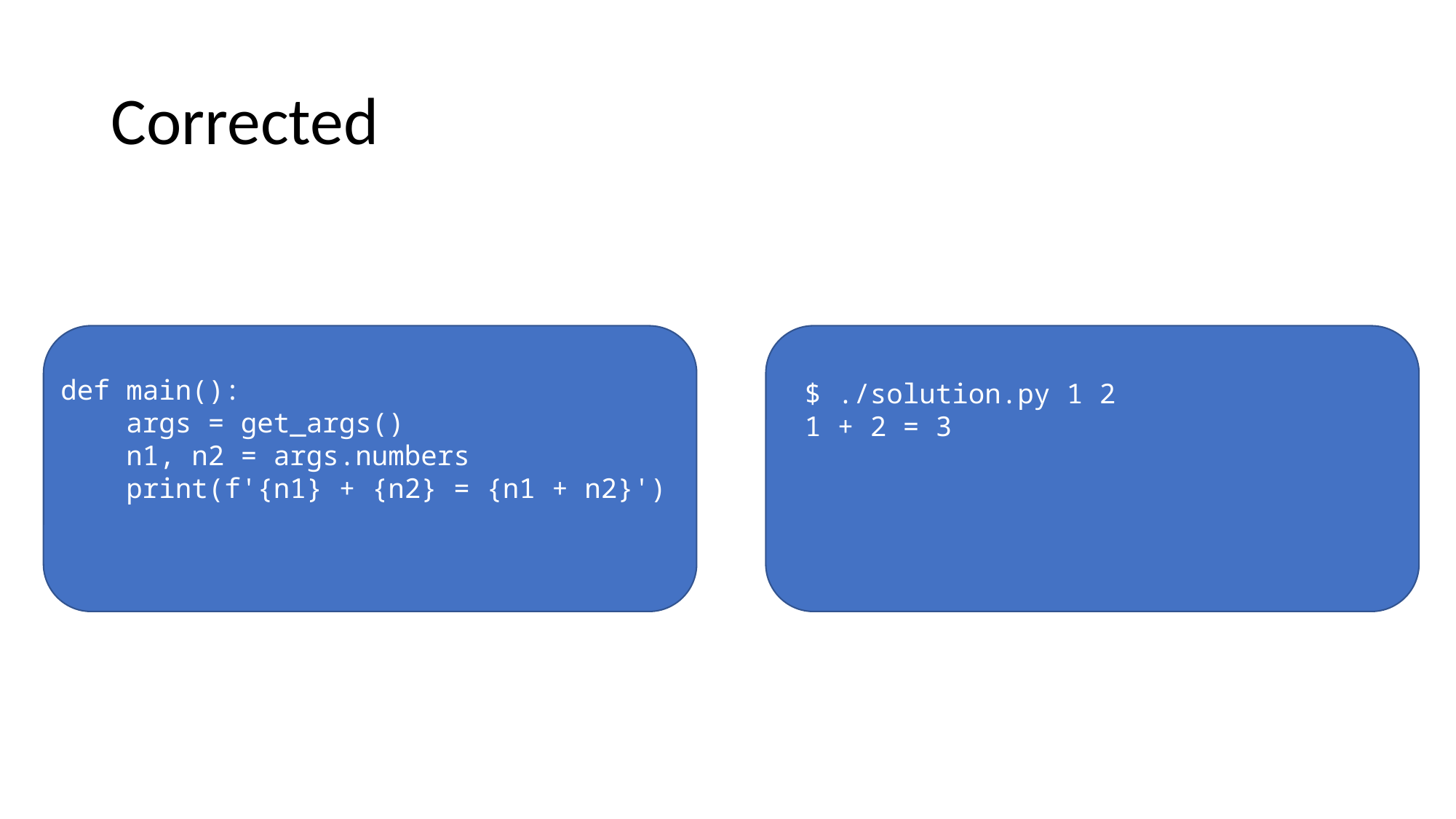

# Corrected

def main():
    args = get_args()
    n1, n2 = args.numbers
    print(f'{n1} + {n2} = {n1 + n2}')
$ ./solution.py 1 2
1 + 2 = 3